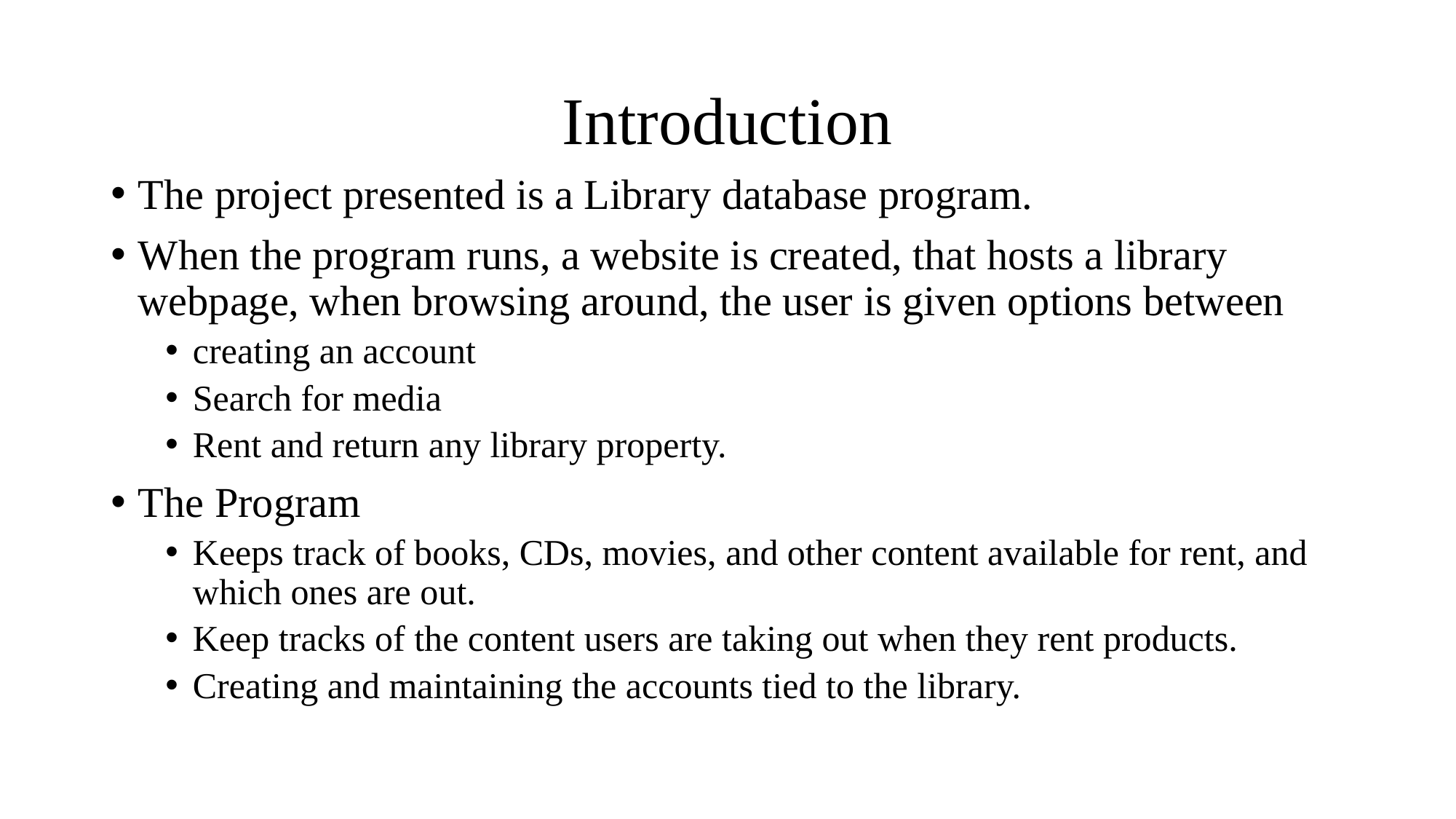

# Introduction
The project presented is a Library database program.
When the program runs, a website is created, that hosts a library webpage, when browsing around, the user is given options between
creating an account
Search for media
Rent and return any library property.
The Program
Keeps track of books, CDs, movies, and other content available for rent, and which ones are out.
Keep tracks of the content users are taking out when they rent products.
Creating and maintaining the accounts tied to the library.